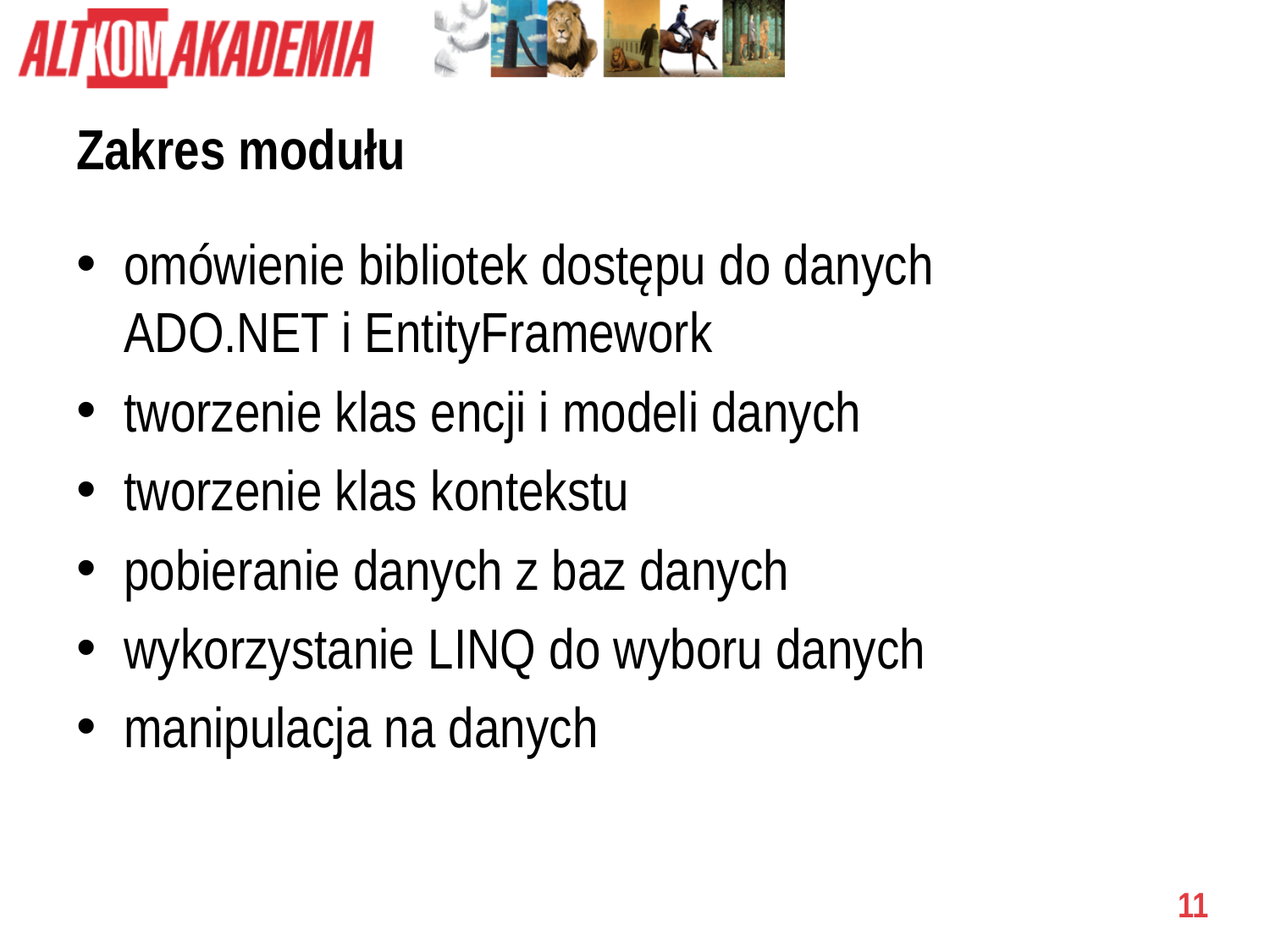

# Zakres modułu
omówienie bibliotek dostępu do danych
ADO.NET i EntityFramework
tworzenie klas encji i modeli danych
tworzenie klas kontekstu
pobieranie danych z baz danych
wykorzystanie LINQ do wyboru danych
manipulacja na danych